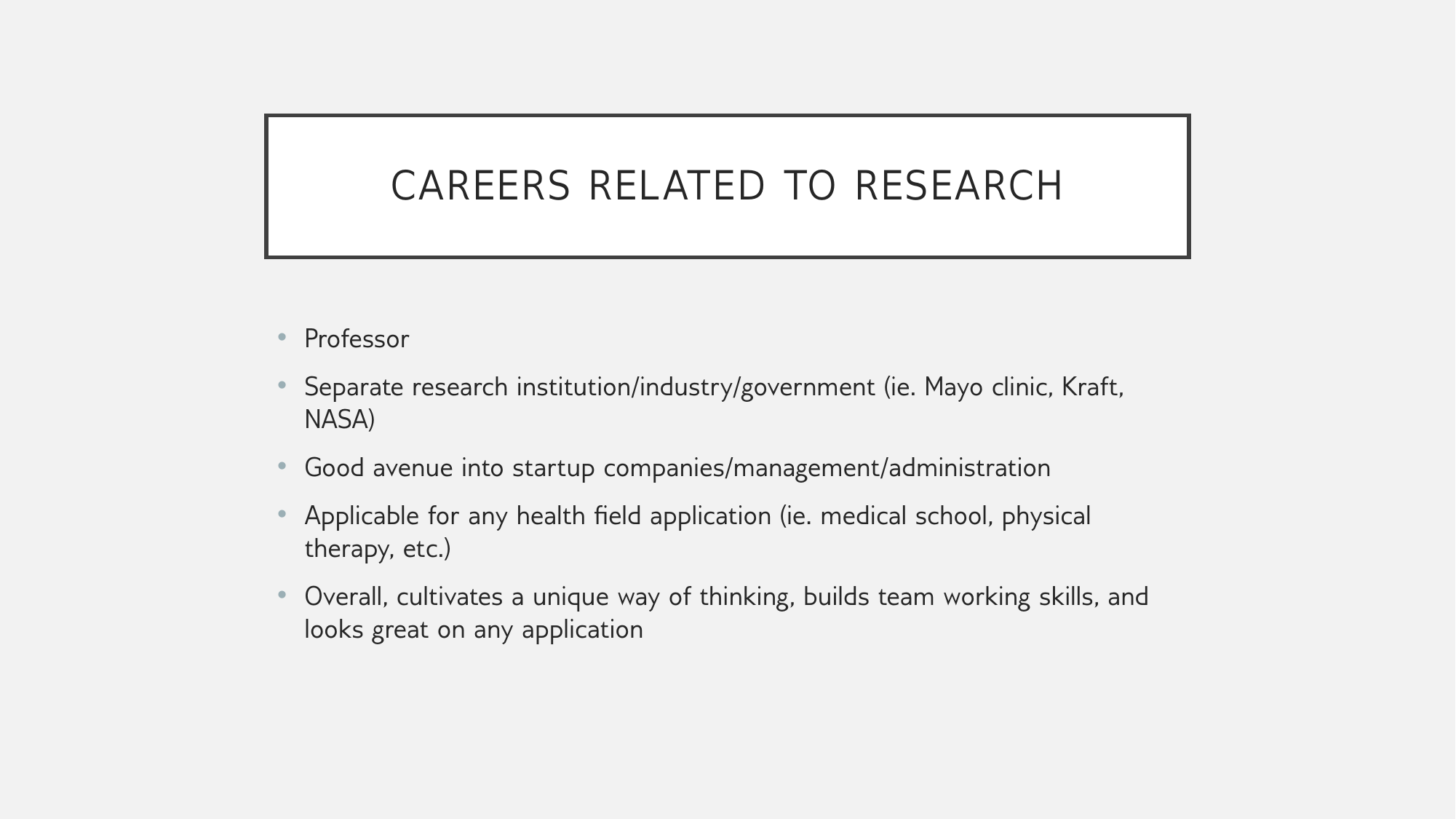

# Careers Related to Research
Professor
Separate research institution/industry/government (ie. Mayo clinic, Kraft, NASA)
Good avenue into startup companies/management/administration
Applicable for any health field application (ie. medical school, physical therapy, etc.)
Overall, cultivates a unique way of thinking, builds team working skills, and looks great on any application